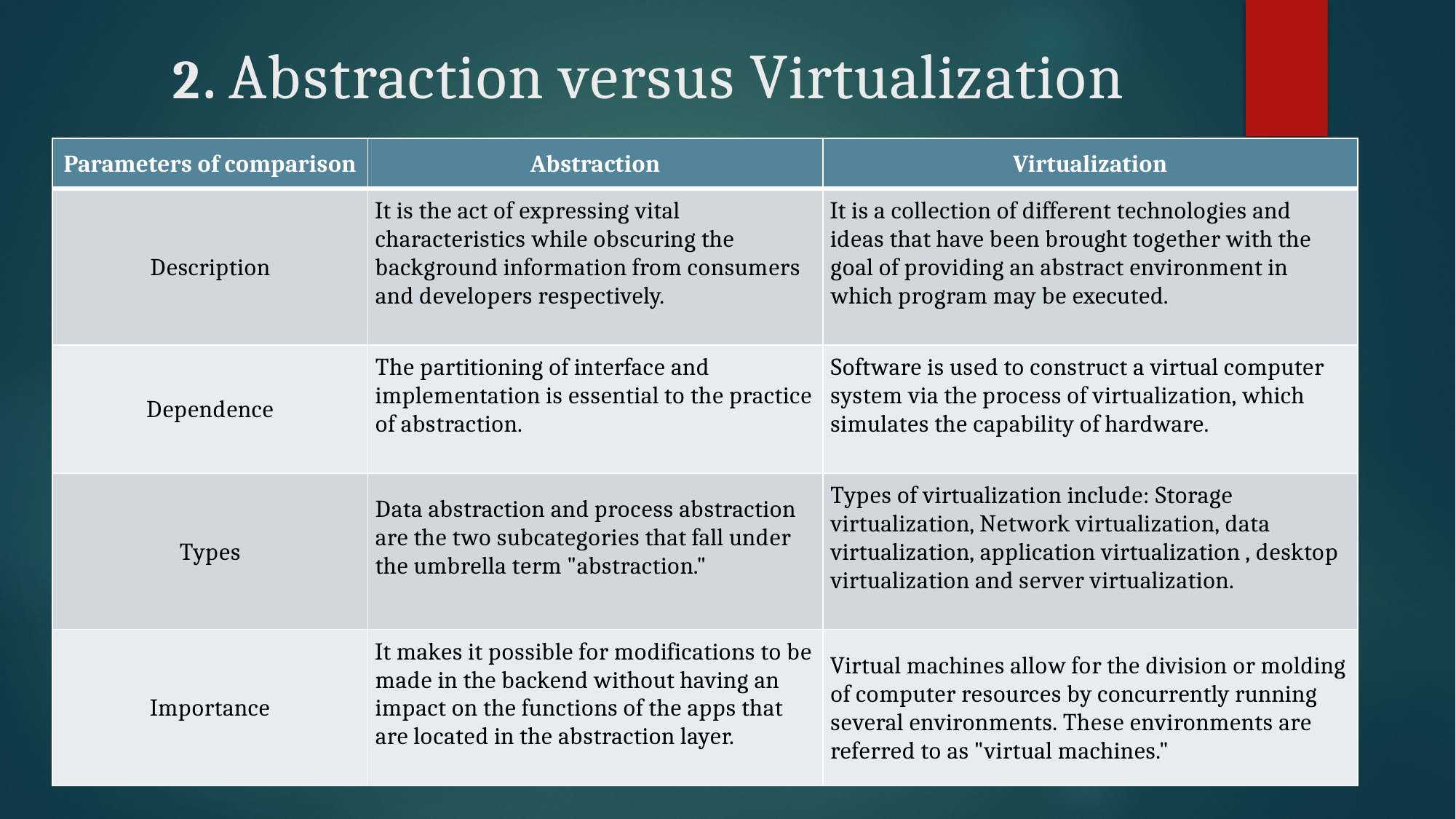

# 2. Abstraction versus Virtualization
| Parameters of comparison | Abstraction | Virtualization |
| --- | --- | --- |
| Description | It is the act of expressing vital characteristics while obscuring the background information from consumers and developers respectively. | It is a collection of different technologies and ideas that have been brought together with the goal of providing an abstract environment in which program may be executed. |
| Dependence | The partitioning of interface and implementation is essential to the practice of abstraction. | Software is used to construct a virtual computer system via the process of virtualization, which simulates the capability of hardware. |
| Types | Data abstraction and process abstraction are the two subcategories that fall under the umbrella term "abstraction." | Types of virtualization include: Storage virtualization, Network virtualization, data virtualization, application virtualization , desktop virtualization and server virtualization. |
| Importance | It makes it possible for modifications to be made in the backend without having an impact on the functions of the apps that are located in the abstraction layer. | Virtual machines allow for the division or molding of computer resources by concurrently running several environments. These environments are referred to as "virtual machines." |